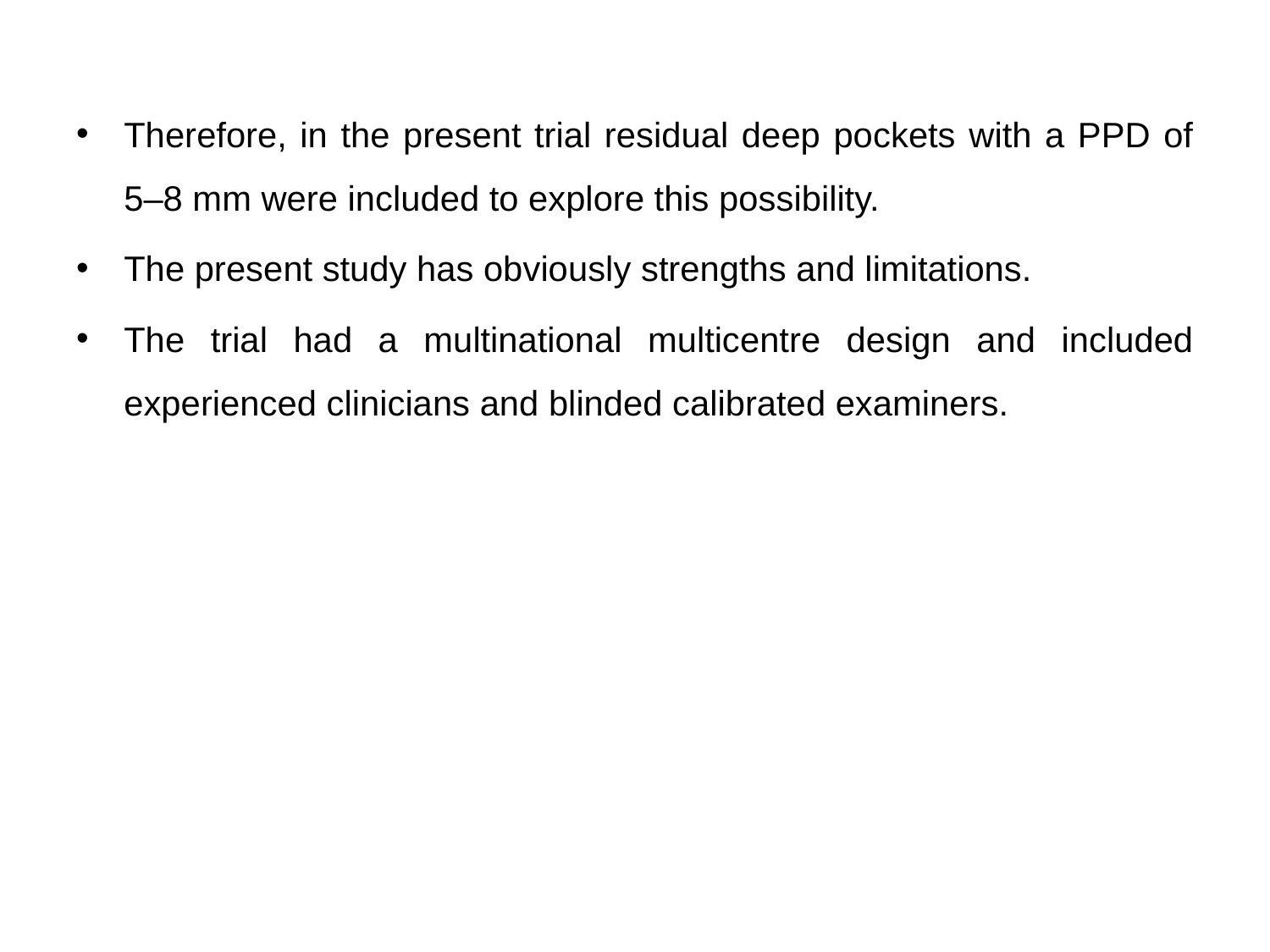

Therefore, in the present trial residual deep pockets with a PPD of 5–8 mm were included to explore this possibility.
The present study has obviously strengths and limitations.
The trial had a multinational multicentre design and included experienced clinicians and blinded calibrated examiners.